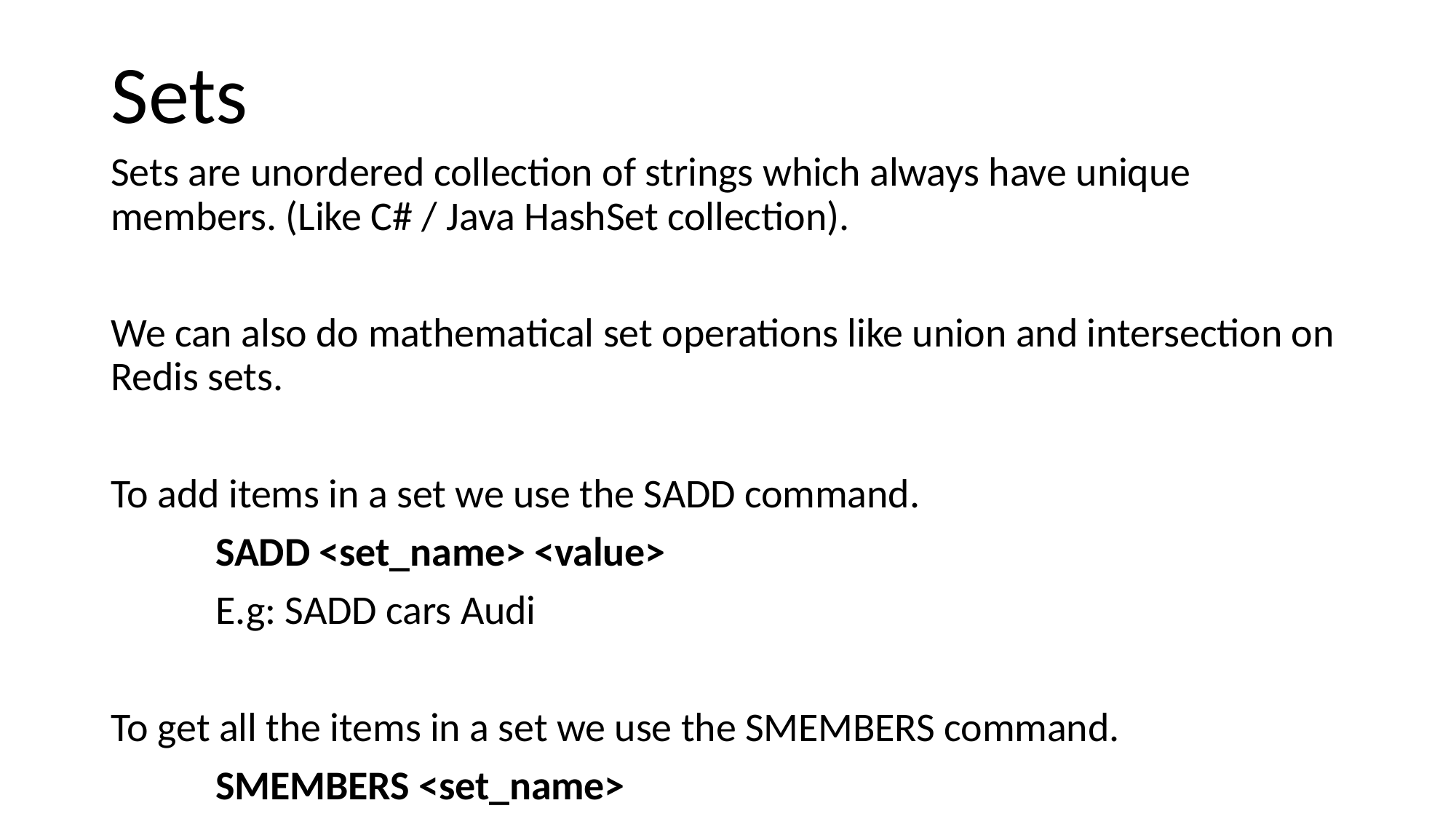

# Sets
Sets are unordered collection of strings which always have unique members. (Like C# / Java HashSet collection).

We can also do mathematical set operations like union and intersection on Redis sets.

To add items in a set we use the SADD command.
	SADD <set_name> <value>
	E.g: SADD cars Audi

To get all the items in a set we use the SMEMBERS command.
	SMEMBERS <set_name>